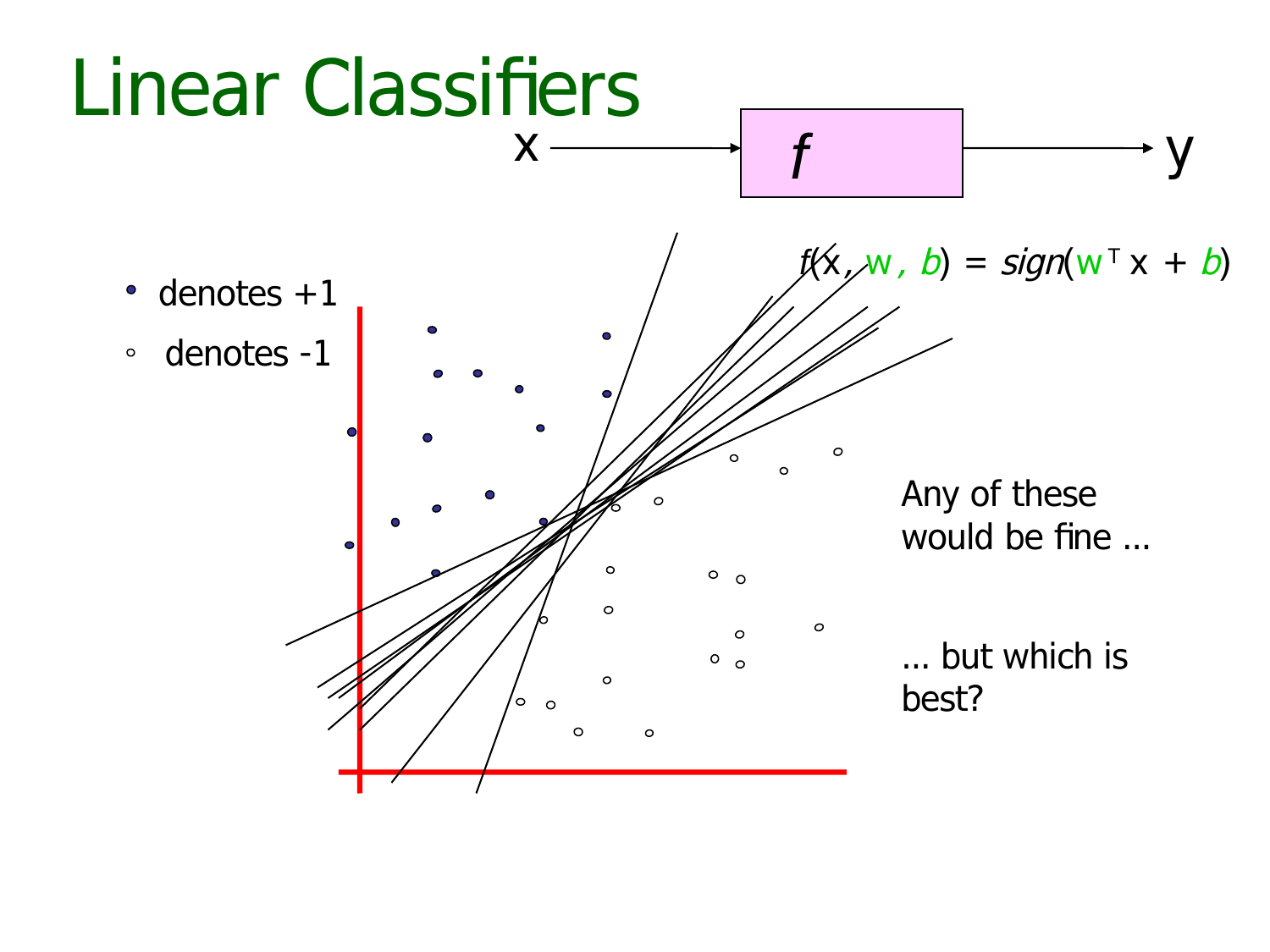

# Linear Classifiers
x
y
f

f(x, w, b) = sign(wT x + b)

denotes +1
denotes -1

Any of these would be fine …

… but which is best?